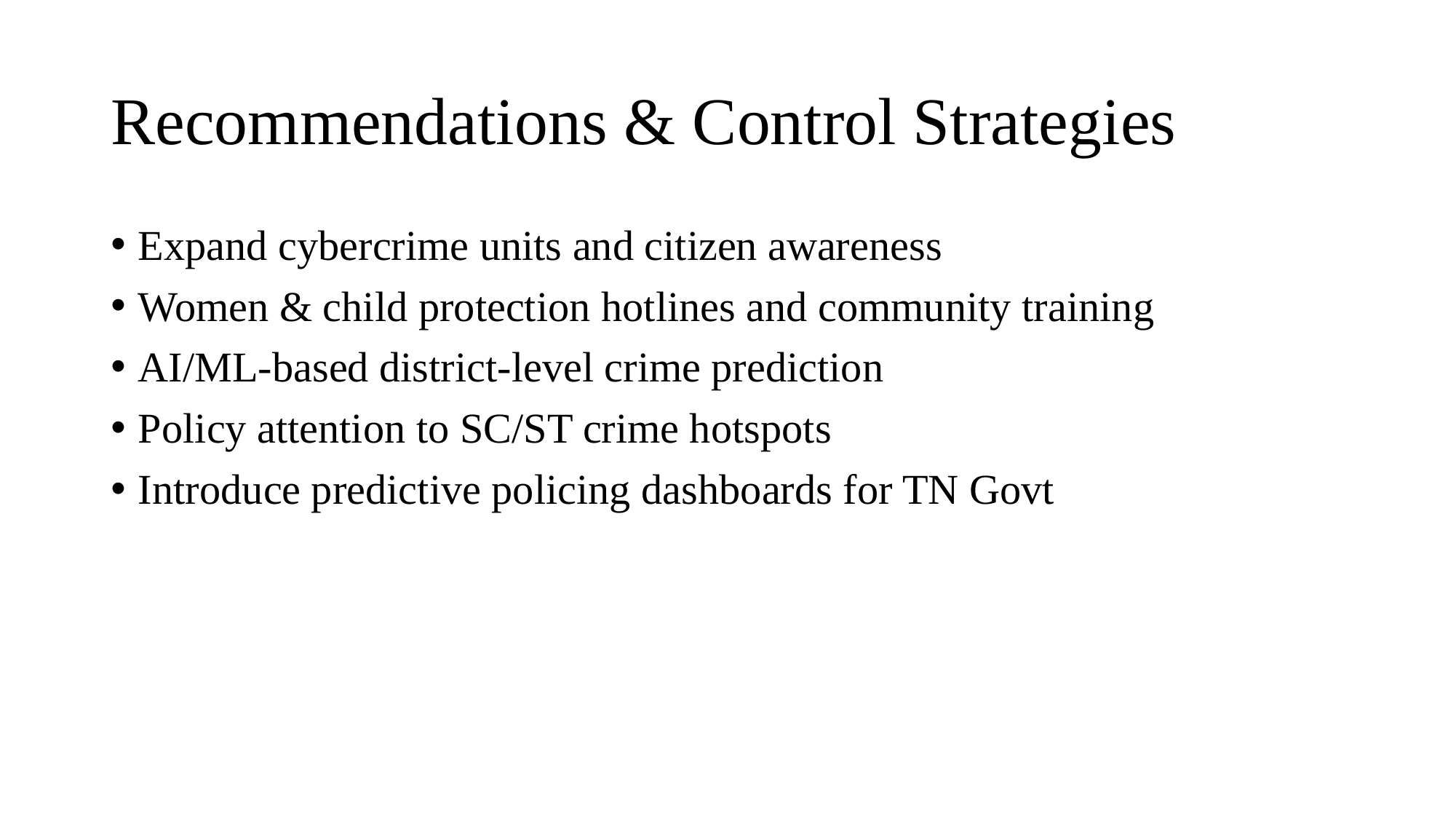

# Recommendations & Control Strategies
Expand cybercrime units and citizen awareness
Women & child protection hotlines and community training
AI/ML-based district-level crime prediction
Policy attention to SC/ST crime hotspots
Introduce predictive policing dashboards for TN Govt